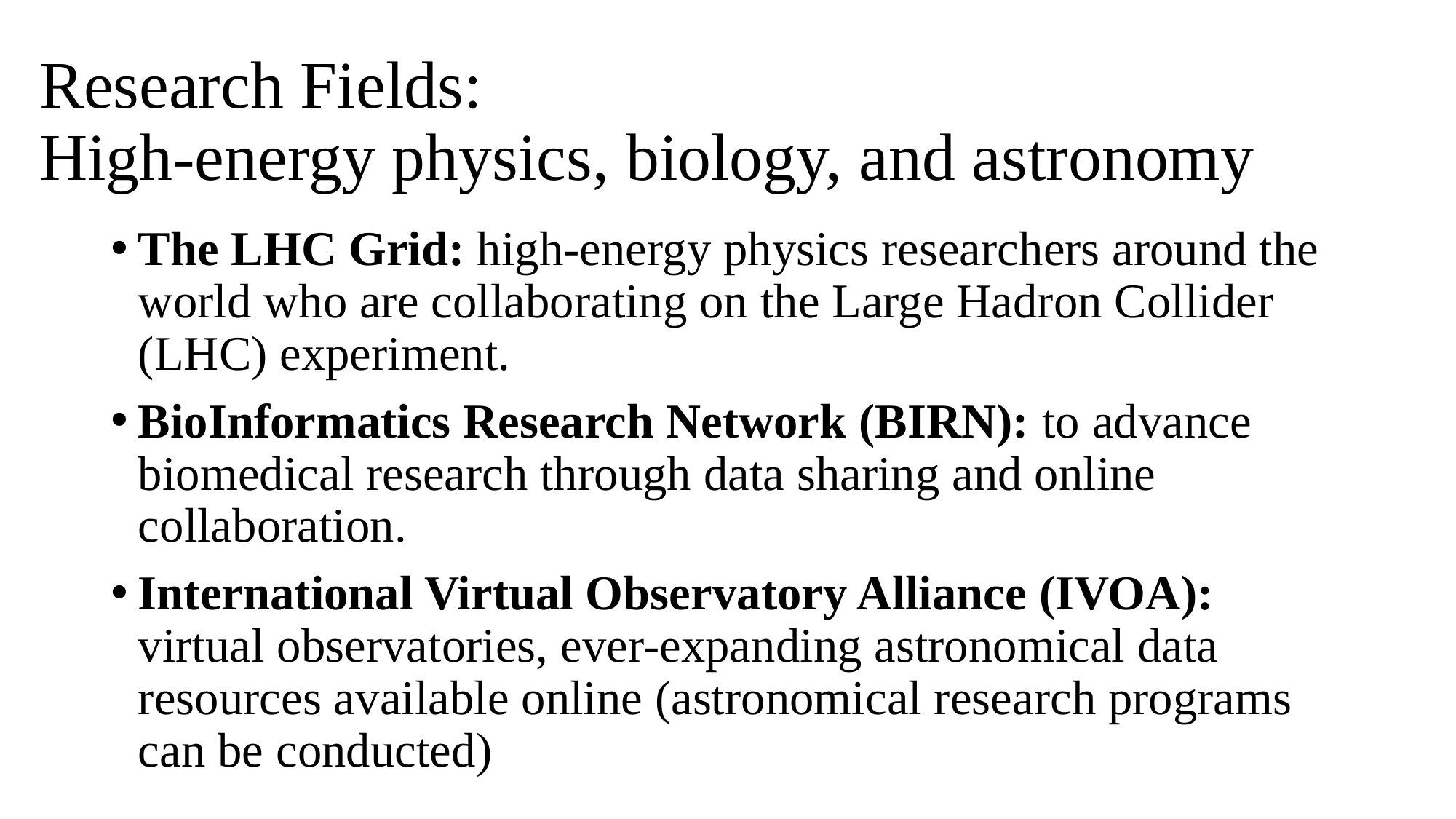

# Research Fields: High-energy physics, biology, and astronomy
The LHC Grid: high-energy physics researchers around the world who are collaborating on the Large Hadron Collider (LHC) experiment.
BioInformatics Research Network (BIRN): to advance biomedical research through data sharing and online collaboration.
International Virtual Observatory Alliance (IVOA): virtual observatories, ever-expanding astronomical data resources available online (astronomical research programs can be conducted)